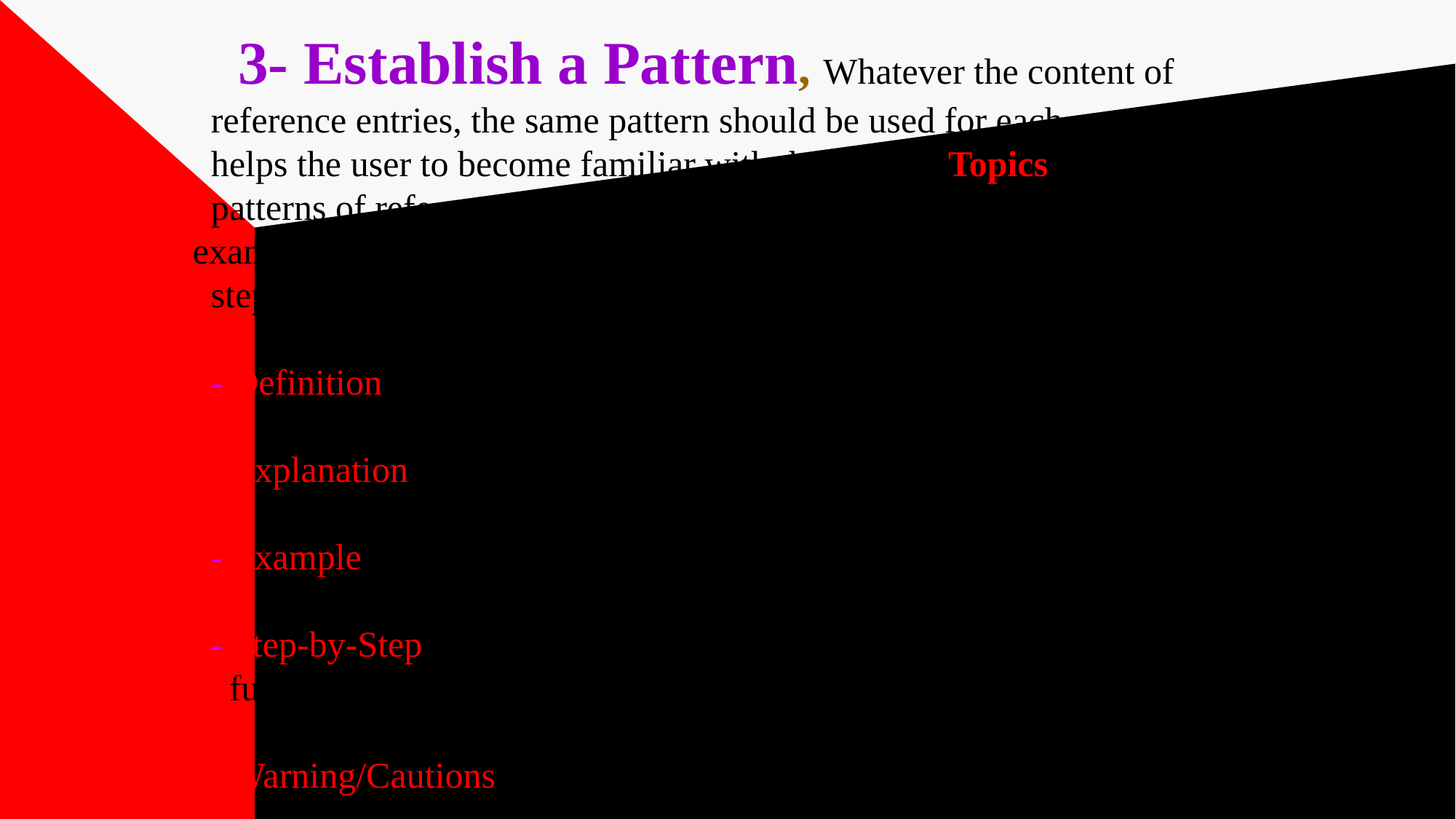

# 3- Establish a Pattern, Whatever the content of reference entries, the same pattern should be used for each entry. This helps the user to become familiar with the format. Topics included in patterns of reference entries include definitions, explanations, examples, step-by-step directions, and warnings. - Definition, tell what the command or  function does. - Explanation, tell how to apply the command or function. - Example, give an example of the command or function in use. - Step-by-Step, present abbreviated steps for using the command or function. - Warning/Cautions, let the user know what problems might a rise.